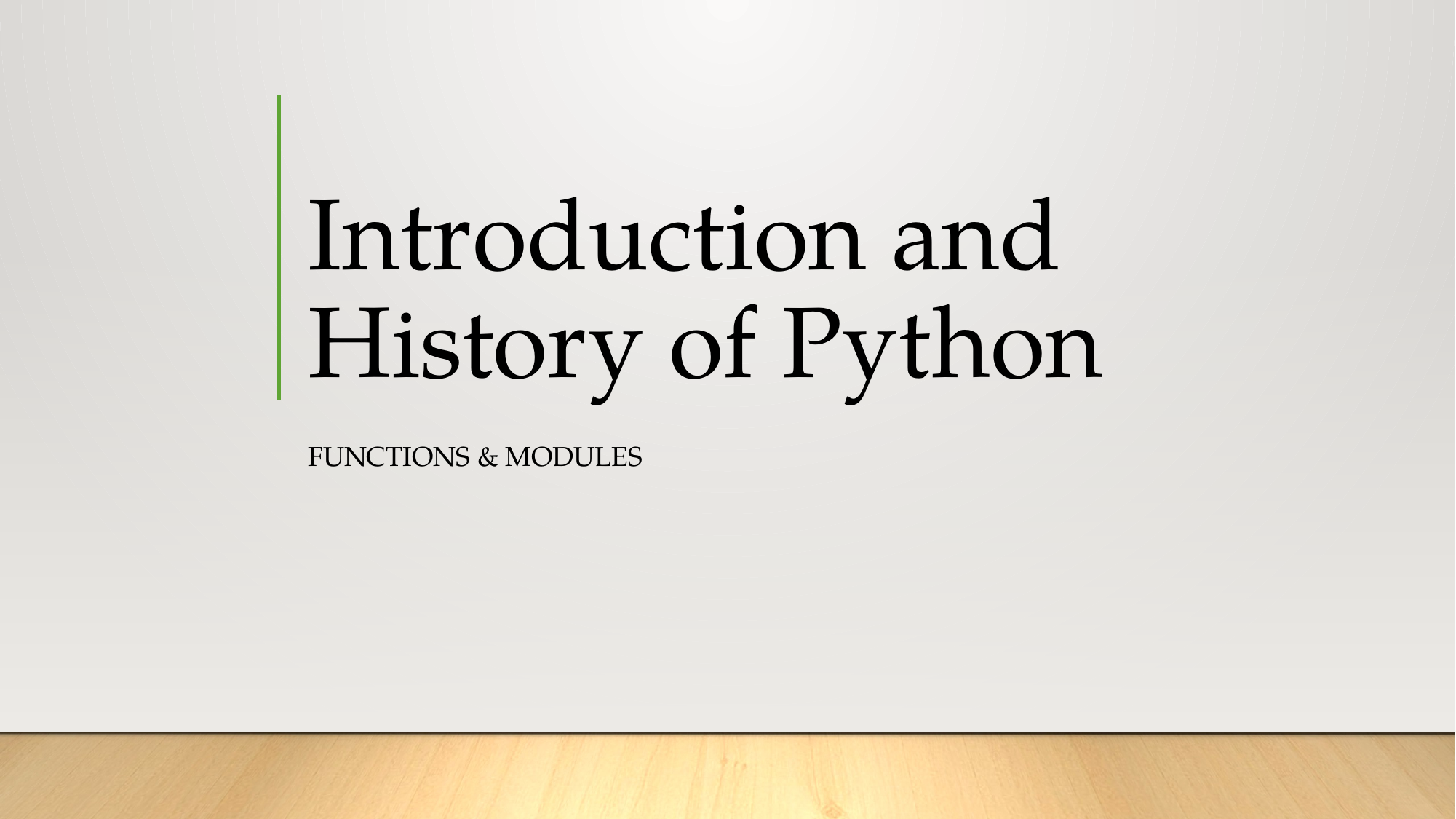

# Introduction and History of Python
Functions & Modules